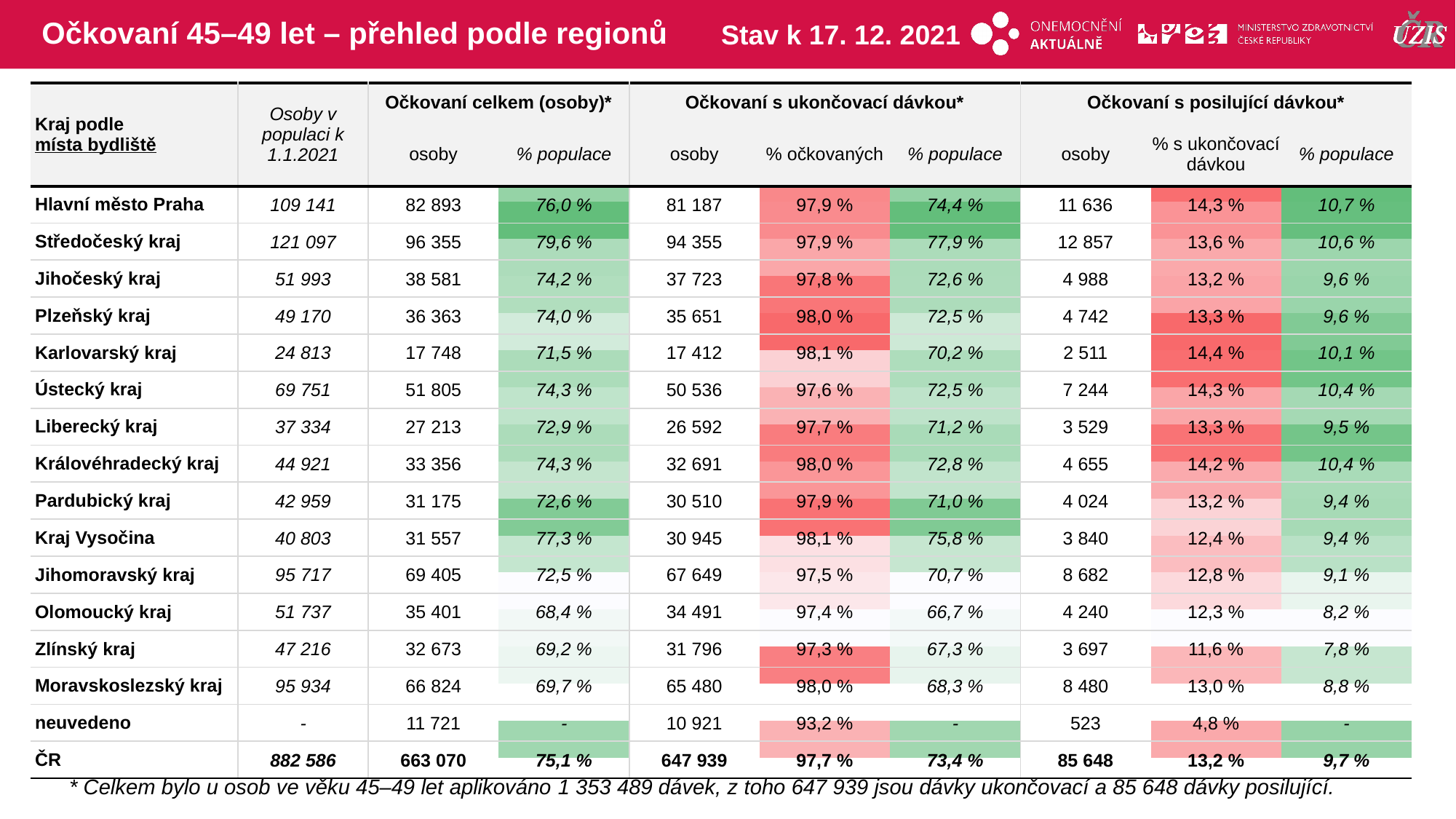

# Očkovaní 45–49 let – přehled podle regionů
Stav k 17. 12. 2021
| Kraj podle místa bydliště | Osoby v populaci k 1.1.2021 | Očkovaní celkem (osoby)\* |  | Očkovaní s ukončovací dávkou\* |  |  | Očkovaní s posilující dávkou\* |  |  |
| --- | --- | --- | --- | --- | --- | --- | --- | --- | --- |
|  |  | osoby | % populace | osoby | % očkovaných | % populace | osoby | % s ukončovací dávkou | % populace |
| Hlavní město Praha | 109 141 | 82 893 | 76,0 % | 81 187 | 97,9 % | 74,4 % | 11 636 | 14,3 % | 10,7 % |
| Středočeský kraj | 121 097 | 96 355 | 79,6 % | 94 355 | 97,9 % | 77,9 % | 12 857 | 13,6 % | 10,6 % |
| Jihočeský kraj | 51 993 | 38 581 | 74,2 % | 37 723 | 97,8 % | 72,6 % | 4 988 | 13,2 % | 9,6 % |
| Plzeňský kraj | 49 170 | 36 363 | 74,0 % | 35 651 | 98,0 % | 72,5 % | 4 742 | 13,3 % | 9,6 % |
| Karlovarský kraj | 24 813 | 17 748 | 71,5 % | 17 412 | 98,1 % | 70,2 % | 2 511 | 14,4 % | 10,1 % |
| Ústecký kraj | 69 751 | 51 805 | 74,3 % | 50 536 | 97,6 % | 72,5 % | 7 244 | 14,3 % | 10,4 % |
| Liberecký kraj | 37 334 | 27 213 | 72,9 % | 26 592 | 97,7 % | 71,2 % | 3 529 | 13,3 % | 9,5 % |
| Královéhradecký kraj | 44 921 | 33 356 | 74,3 % | 32 691 | 98,0 % | 72,8 % | 4 655 | 14,2 % | 10,4 % |
| Pardubický kraj | 42 959 | 31 175 | 72,6 % | 30 510 | 97,9 % | 71,0 % | 4 024 | 13,2 % | 9,4 % |
| Kraj Vysočina | 40 803 | 31 557 | 77,3 % | 30 945 | 98,1 % | 75,8 % | 3 840 | 12,4 % | 9,4 % |
| Jihomoravský kraj | 95 717 | 69 405 | 72,5 % | 67 649 | 97,5 % | 70,7 % | 8 682 | 12,8 % | 9,1 % |
| Olomoucký kraj | 51 737 | 35 401 | 68,4 % | 34 491 | 97,4 % | 66,7 % | 4 240 | 12,3 % | 8,2 % |
| Zlínský kraj | 47 216 | 32 673 | 69,2 % | 31 796 | 97,3 % | 67,3 % | 3 697 | 11,6 % | 7,8 % |
| Moravskoslezský kraj | 95 934 | 66 824 | 69,7 % | 65 480 | 98,0 % | 68,3 % | 8 480 | 13,0 % | 8,8 % |
| neuvedeno | - | 11 721 | - | 10 921 | 93,2 % | - | 523 | 4,8 % | - |
| ČR | 882 586 | 663 070 | 75,1 % | 647 939 | 97,7 % | 73,4 % | 85 648 | 13,2 % | 9,7 % |
|  |  |  |  |  |  |  |  |  |
| --- | --- | --- | --- | --- | --- | --- | --- | --- |
|  |  |  |  |  |  |  |  |  |
|  |  |  |  |  |  |  |  |  |
|  |  |  |  |  |  |  |  |  |
|  |  |  |  |  |  |  |  |  |
|  |  |  |  |  |  |  |  |  |
|  |  |  |  |  |  |  |  |  |
|  |  |  |  |  |  |  |  |  |
|  |  |  |  |  |  |  |  |  |
|  |  |  |  |  |  |  |  |  |
|  |  |  |  |  |  |  |  |  |
|  |  |  |  |  |  |  |  |  |
|  |  |  |  |  |  |  |  |  |
|  |  |  |  |  |  |  |  |  |
|  |  |  |  |  |  |  |  |  |
|  |  |  |  |  |  |  |  |  |
* Celkem bylo u osob ve věku 45–49 let aplikováno 1 353 489 dávek, z toho 647 939 jsou dávky ukončovací a 85 648 dávky posilující.